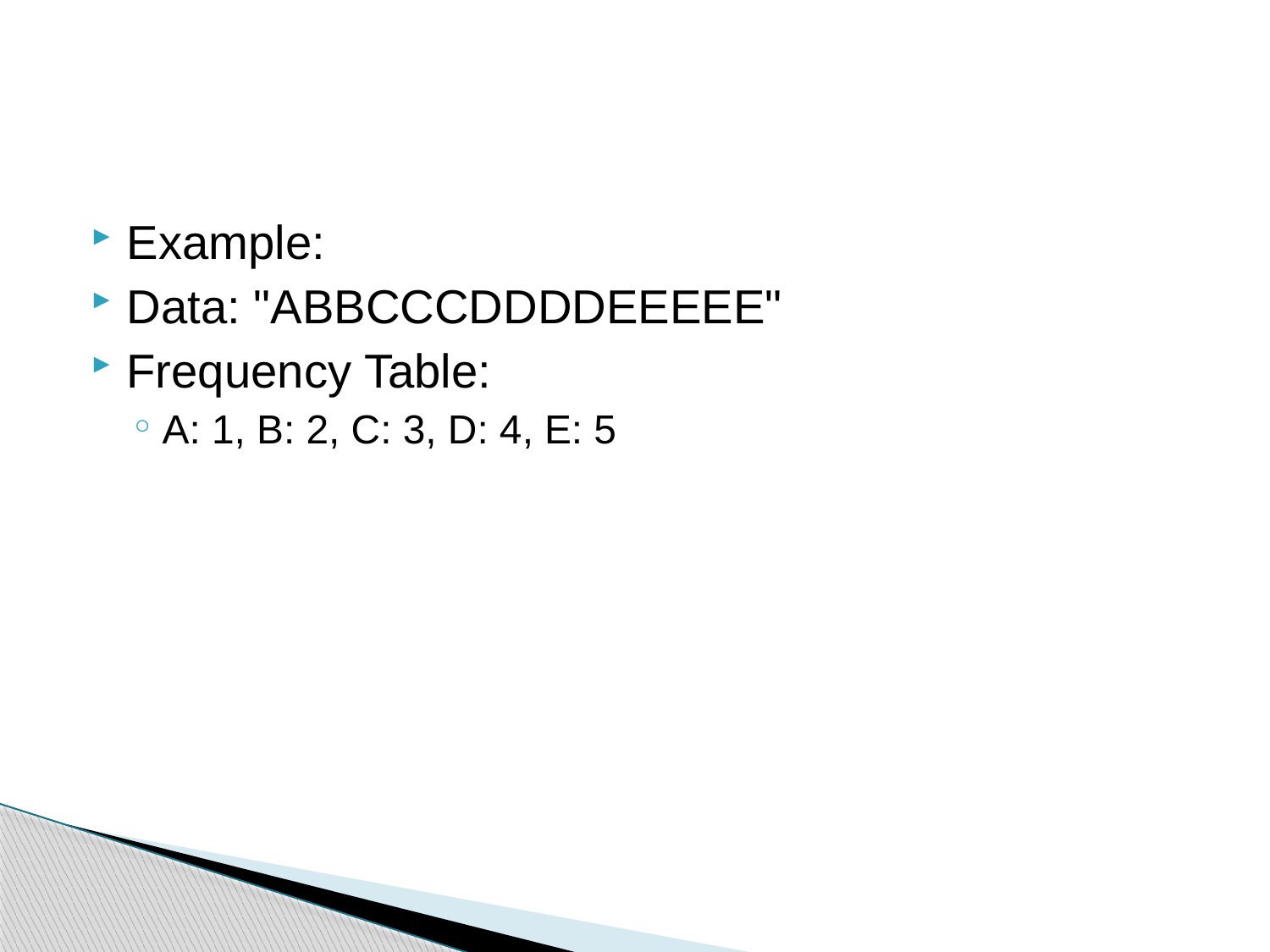

#
Example:
Data: "ABBCCCDDDDEEEEE"
Frequency Table:
A: 1, B: 2, C: 3, D: 4, E: 5